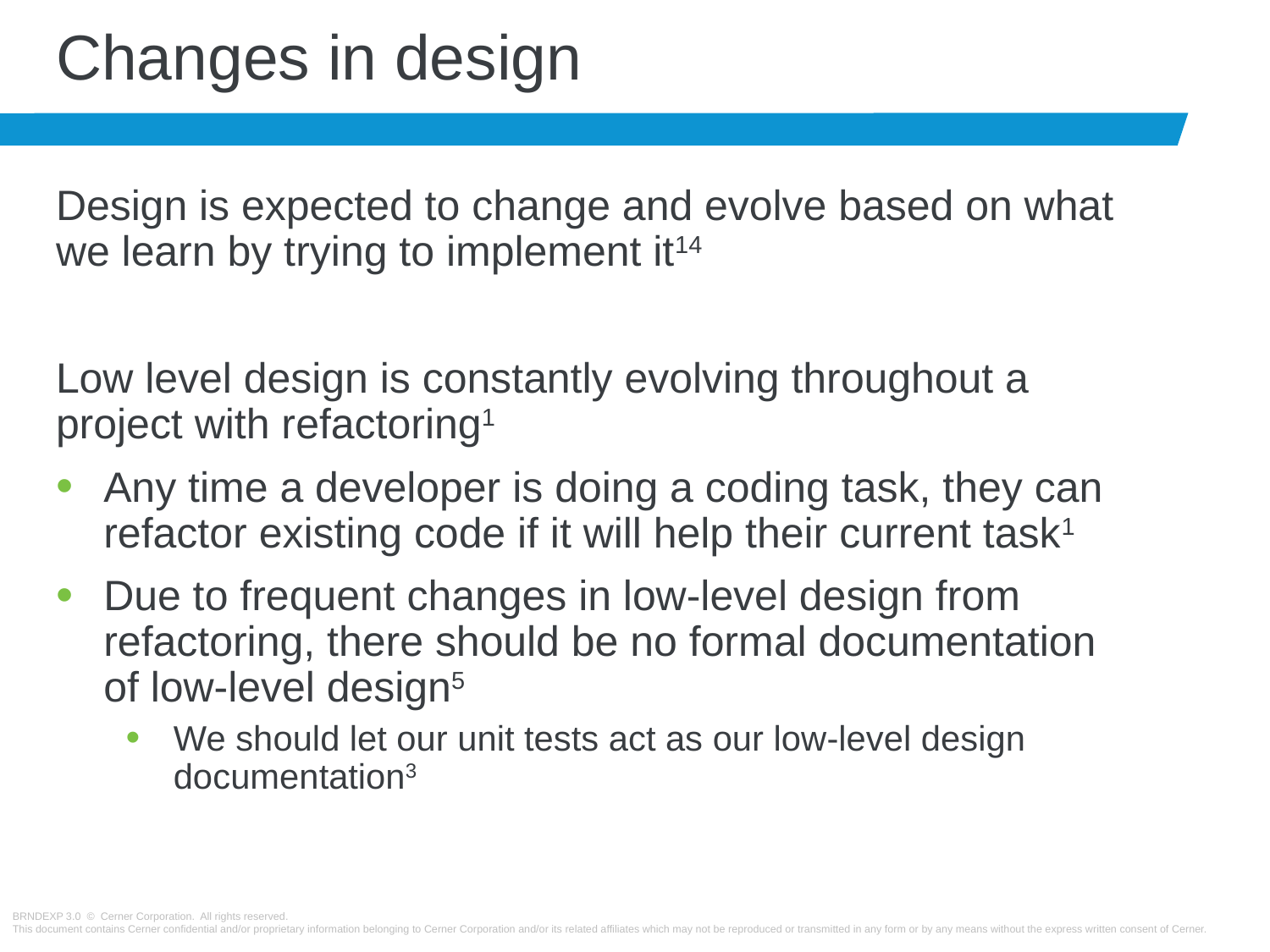

# Changes in design
Design is expected to change and evolve based on what we learn by trying to implement it14

Low level design is constantly evolving throughout a project with refactoring1
Any time a developer is doing a coding task, they can refactor existing code if it will help their current task1
Due to frequent changes in low-level design from refactoring, there should be no formal documentation of low-level design5
We should let our unit tests act as our low-level design documentation3